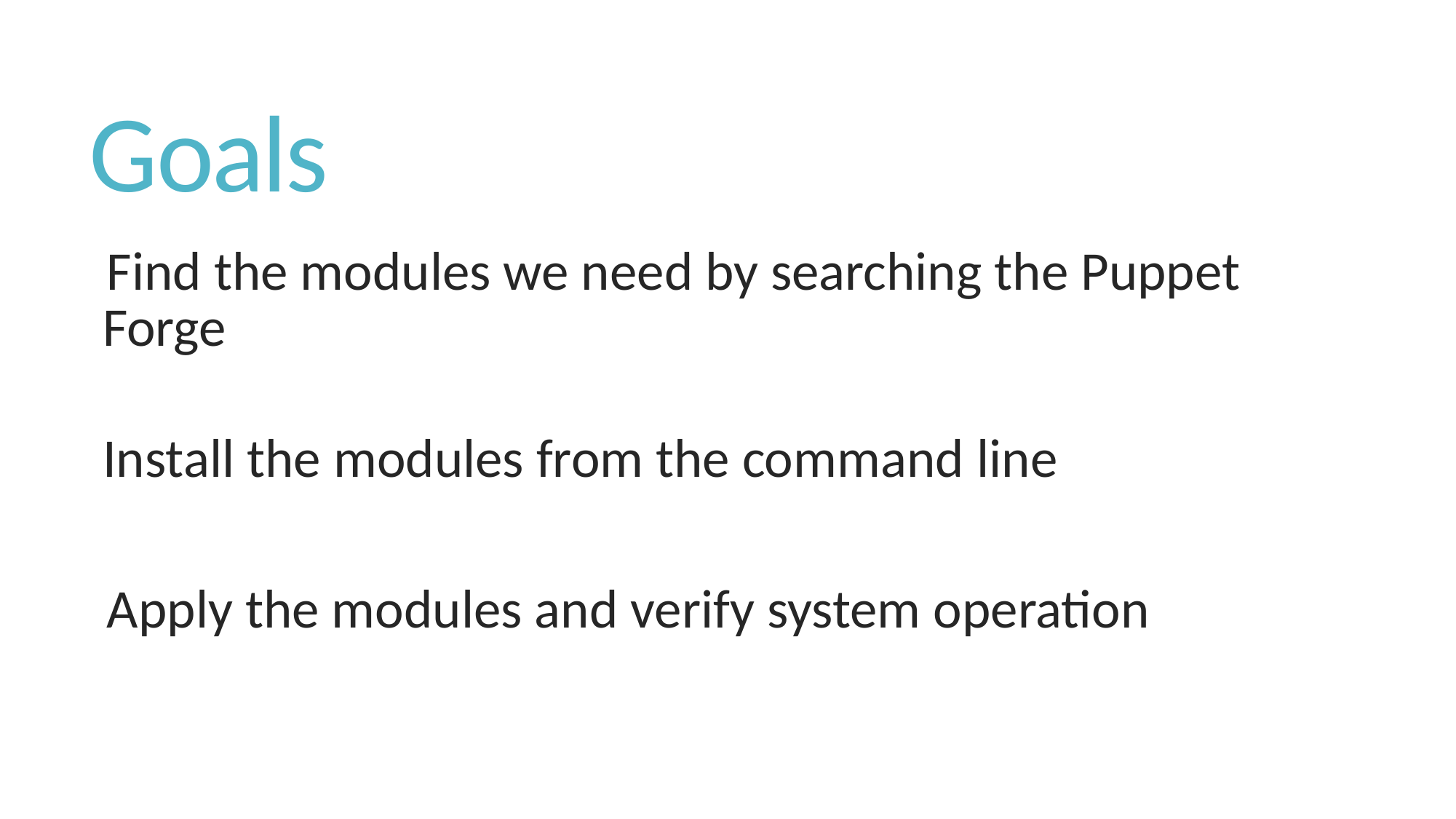

# Goals
Find the modules we need by searching the Puppet Forge
Install the modules from the command line

Apply the modules and verify system operation